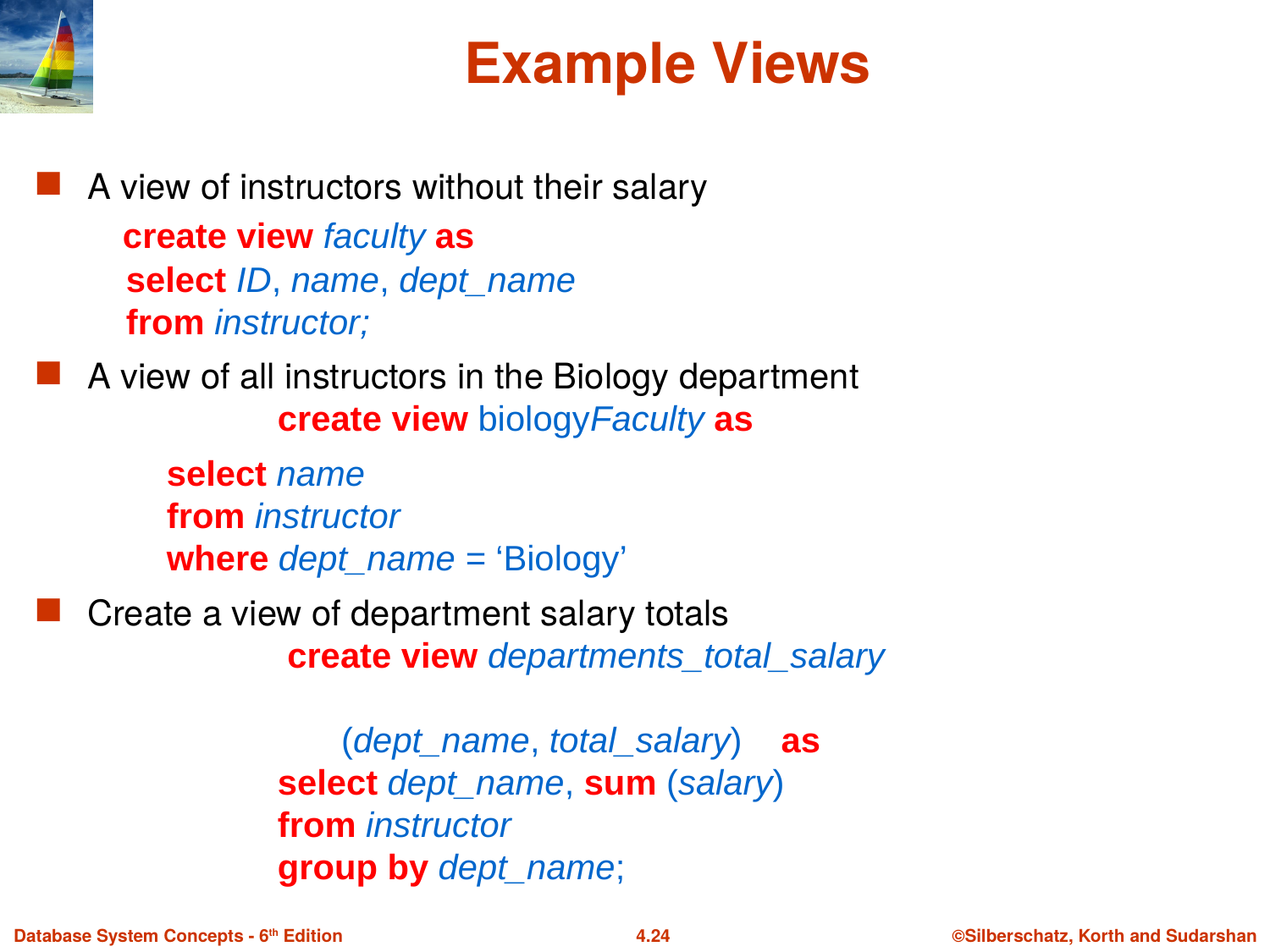

# Example Views
A view of instructors without their salary
   create view faculty as
    select ID, name, dept_name
    from instructor;
A view of all instructors in the Biology department
	create view biologyFaculty as
     	select name
     	from instructor
     	where dept_name = ‘Biology’
Create a view of department salary totals
 	 create view departments_total_salary                                                                                                                                     			(dept_name, total_salary)    as
       	select dept_name, sum (salary)
       	from instructor
      	group by dept_name;